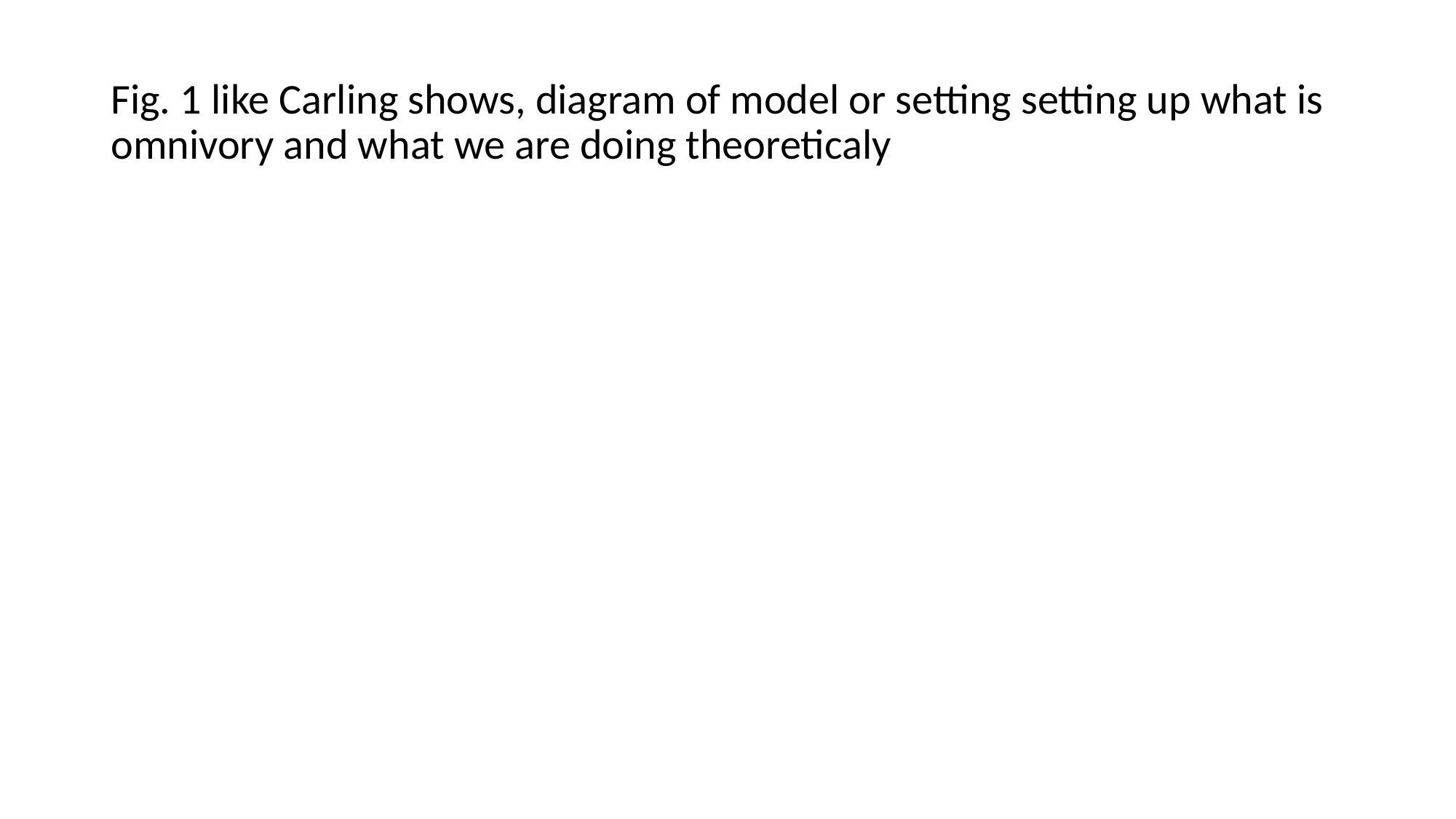

# Fig. 1 like Carling shows, diagram of model or setting setting up what is omnivory and what we are doing theoreticaly